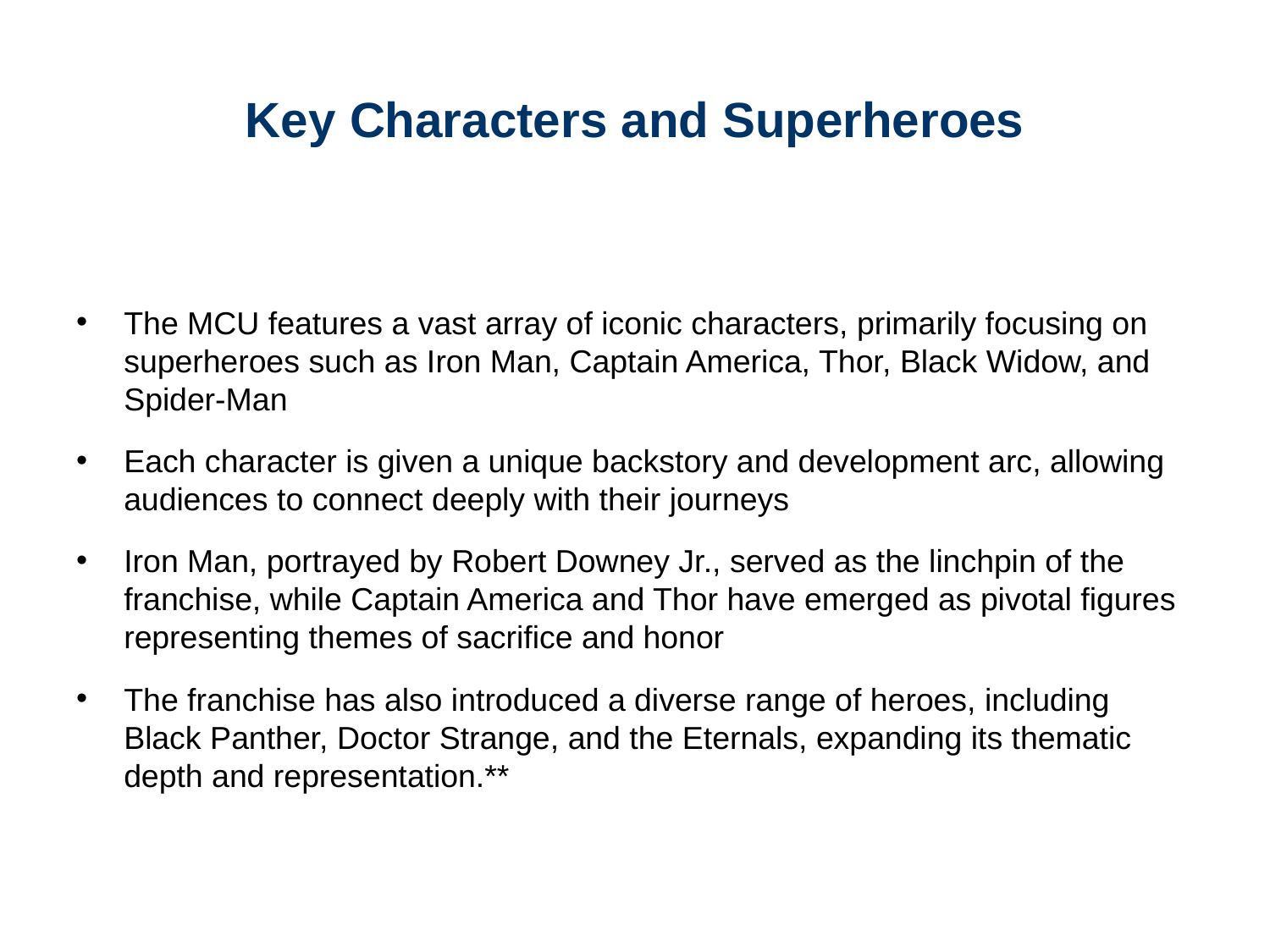

# Key Characters and Superheroes

The MCU features a vast array of iconic characters, primarily focusing on superheroes such as Iron Man, Captain America, Thor, Black Widow, and Spider-Man
Each character is given a unique backstory and development arc, allowing audiences to connect deeply with their journeys
Iron Man, portrayed by Robert Downey Jr., served as the linchpin of the franchise, while Captain America and Thor have emerged as pivotal figures representing themes of sacrifice and honor
The franchise has also introduced a diverse range of heroes, including Black Panther, Doctor Strange, and the Eternals, expanding its thematic depth and representation.**